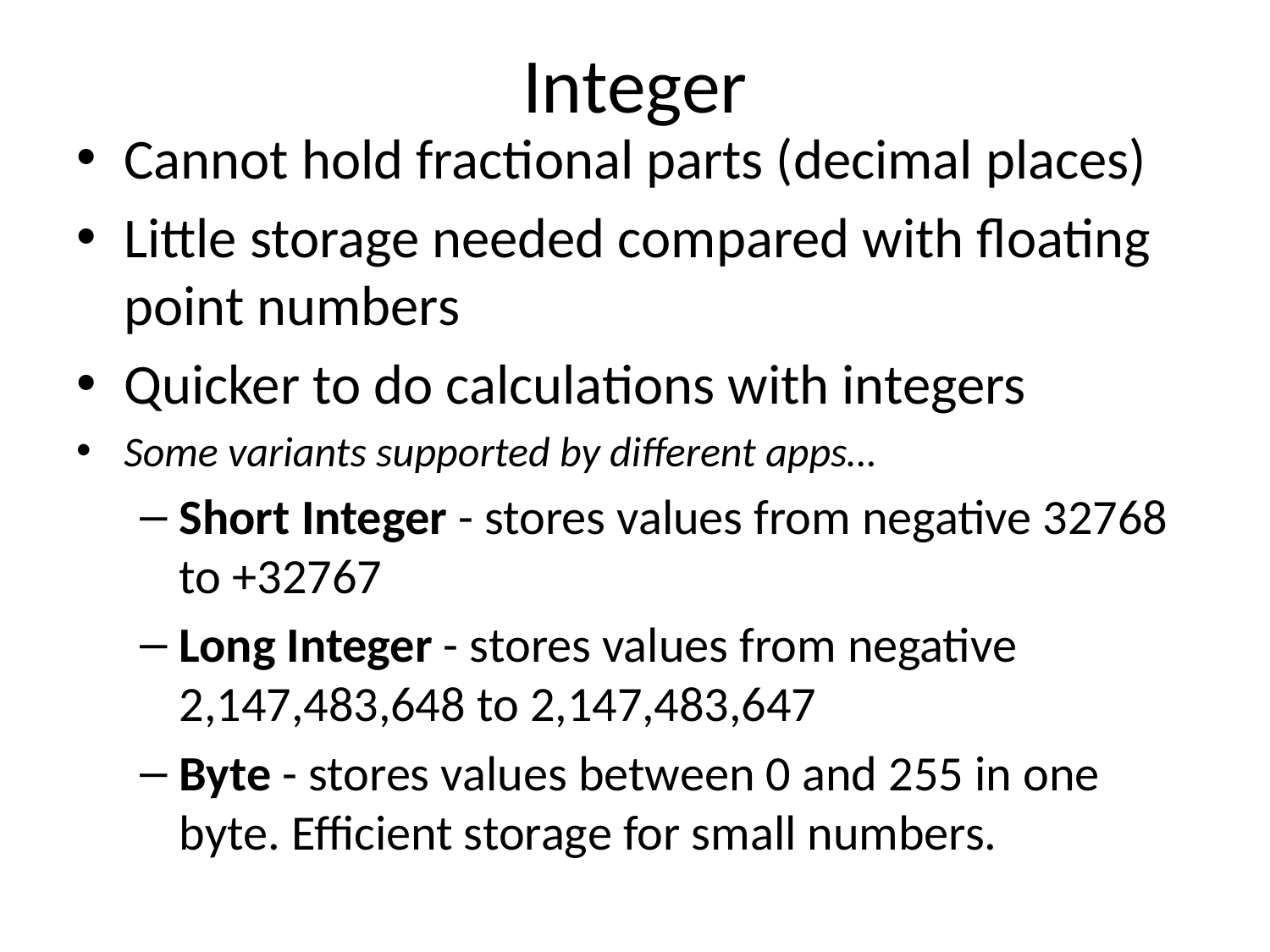

# Integer
Cannot hold fractional parts (decimal places)
Little storage needed compared with floating point numbers
Quicker to do calculations with integers
Some variants supported by different apps…
Short Integer - stores values from negative 32768 to +32767
Long Integer - stores values from negative 2,147,483,648 to 2,147,483,647
Byte - stores values between 0 and 255 in one byte. Efficient storage for small numbers.